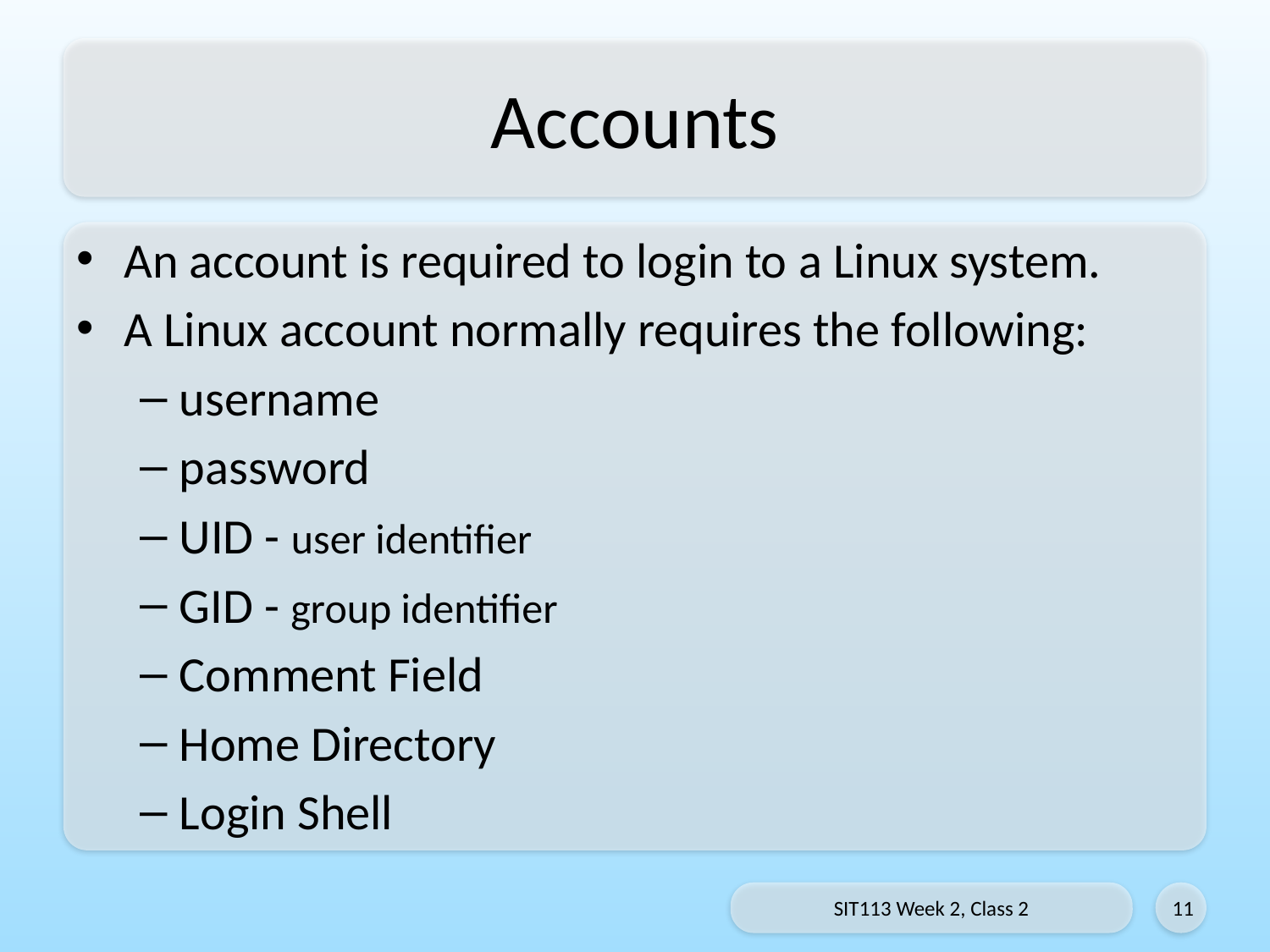

# Accounts
An account is required to login to a Linux system.
A Linux account normally requires the following:
username
password
UID - user identifier
GID - group identifier
Comment Field
Home Directory
Login Shell
SIT113 Week 2, Class 2
11